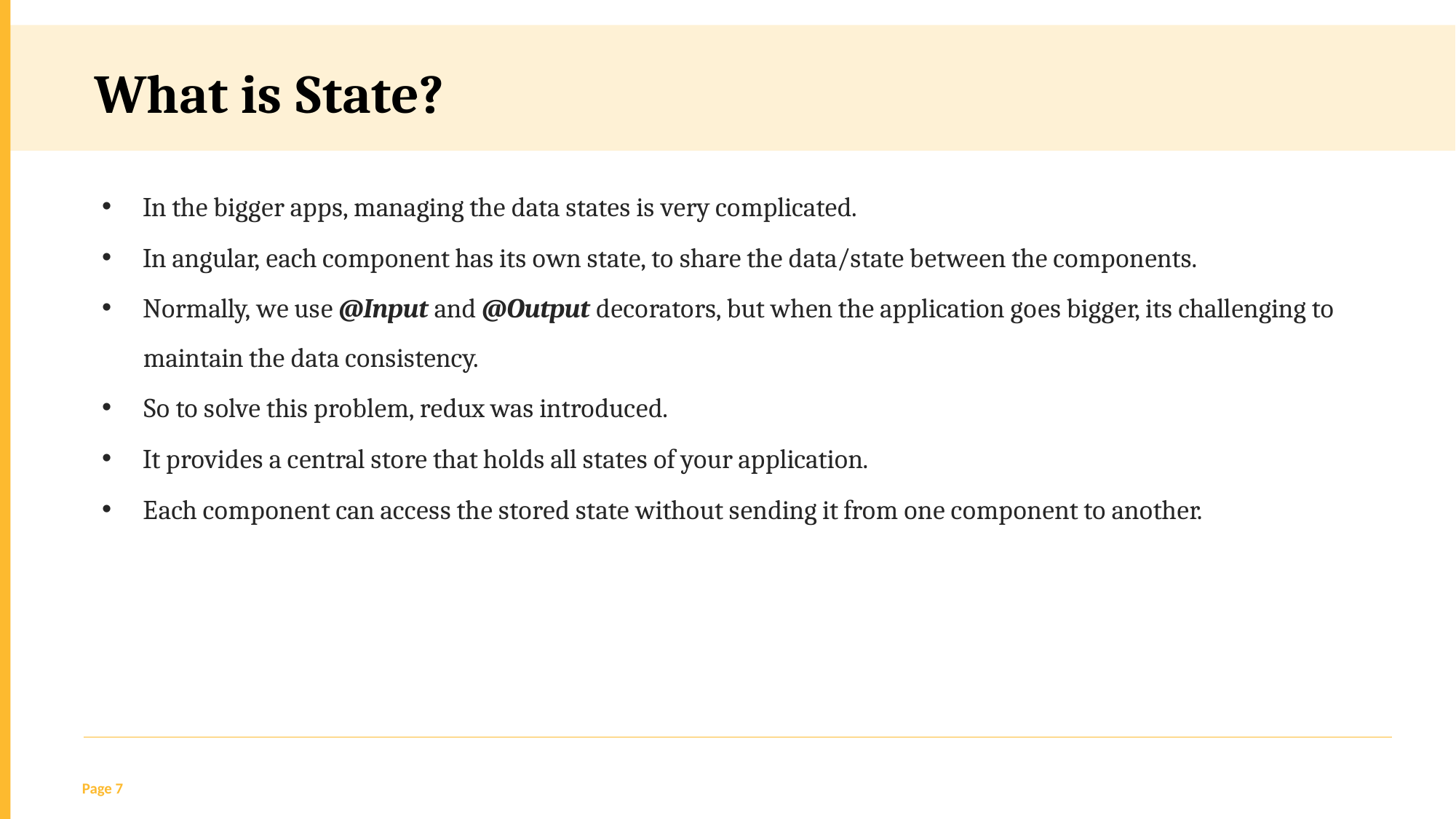

What is State?
In the bigger apps, managing the data states is very complicated.
In angular, each component has its own state, to share the data/state between the components.
Normally, we use @Input and @Output decorators, but when the application goes bigger, its challenging to maintain the data consistency.
So to solve this problem, redux was introduced.
It provides a central store that holds all states of your application.
Each component can access the stored state without sending it from one component to another.
Page 7